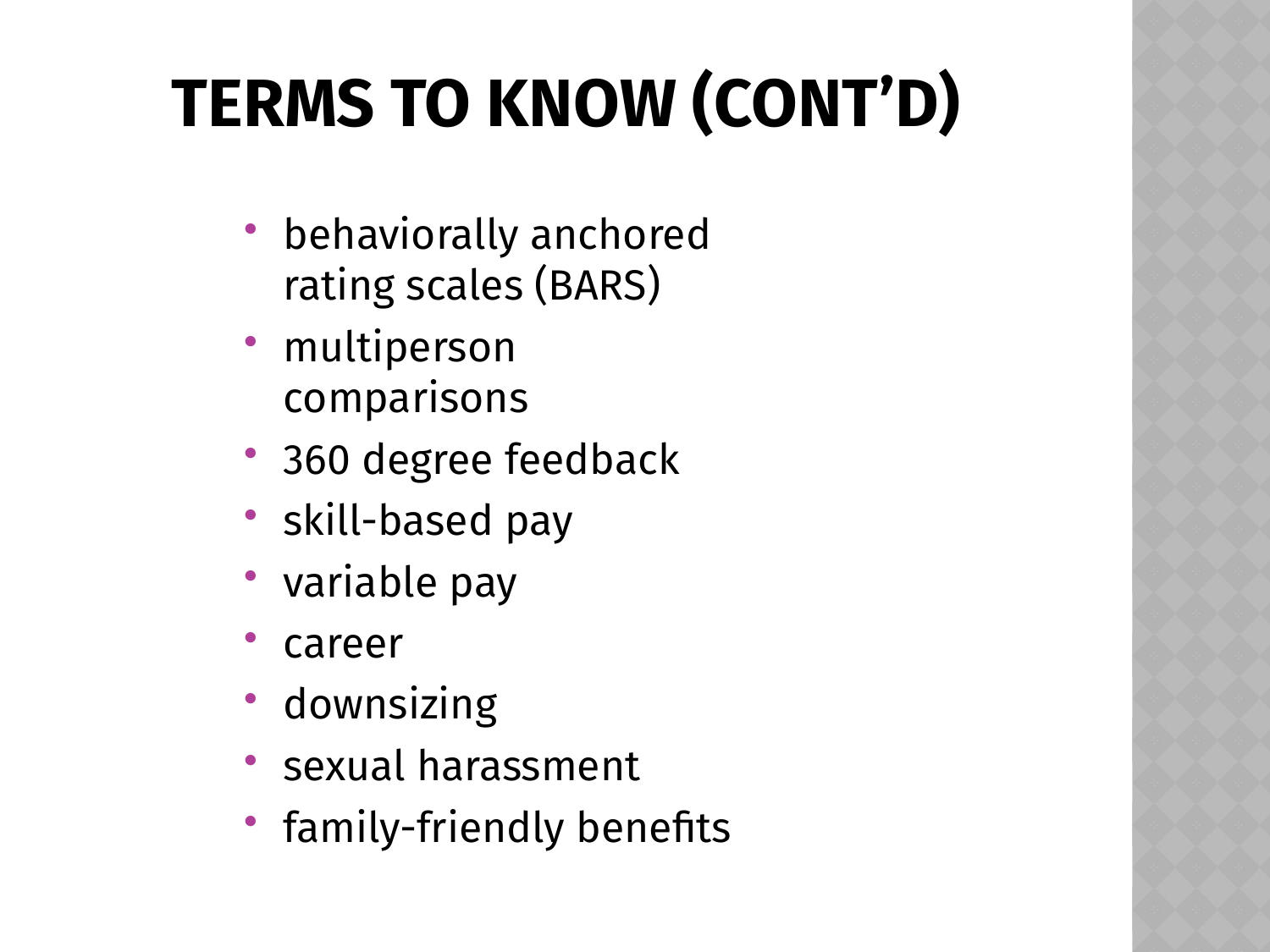

# Terms to Know (cont’d)
behaviorally anchored rating scales (BARS)
multiperson comparisons
360 degree feedback
skill-based pay
variable pay
career
downsizing
sexual harassment
family-friendly benefits